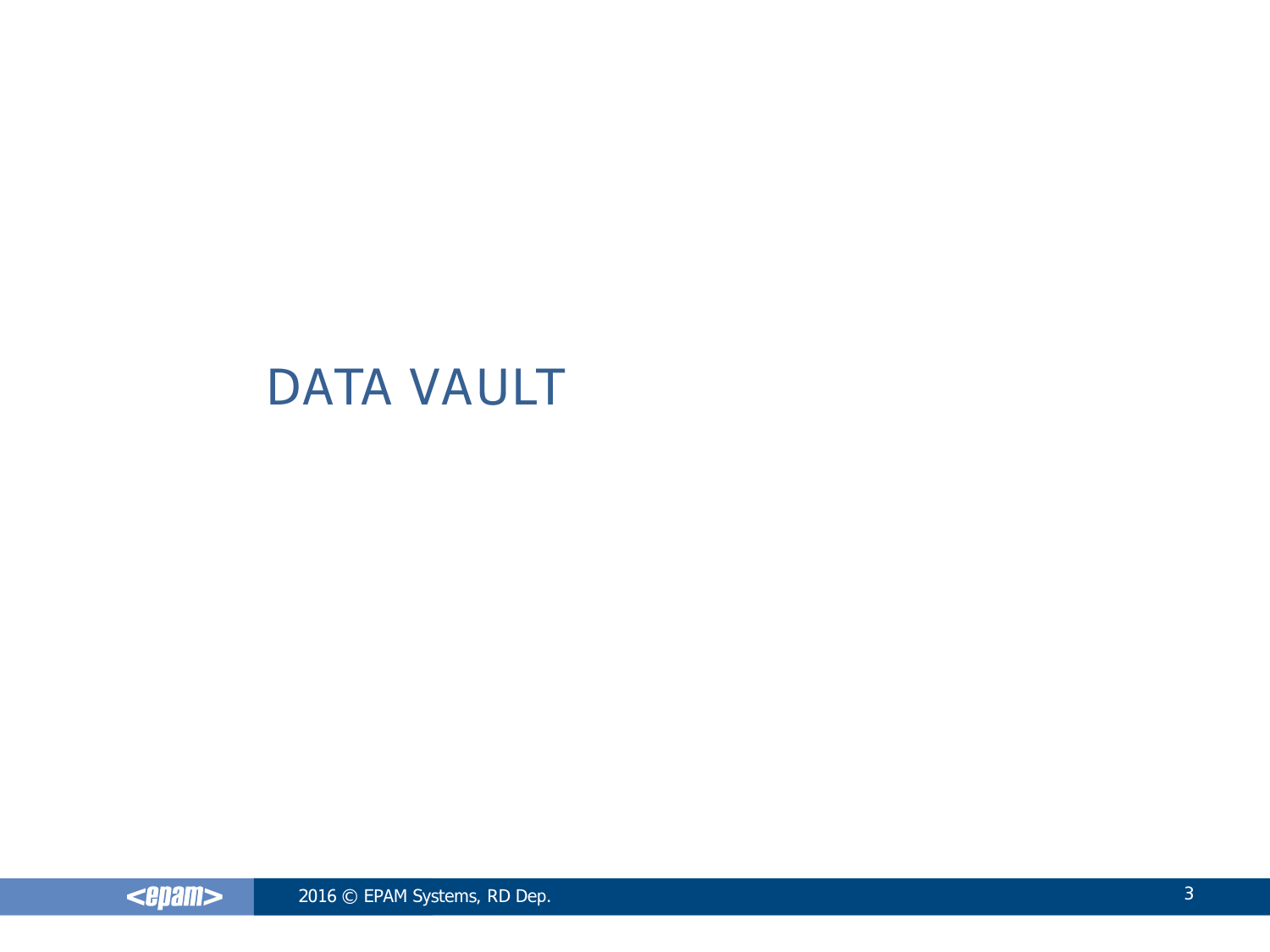

# Data vault
3
2016 © EPAM Systems, RD Dep.